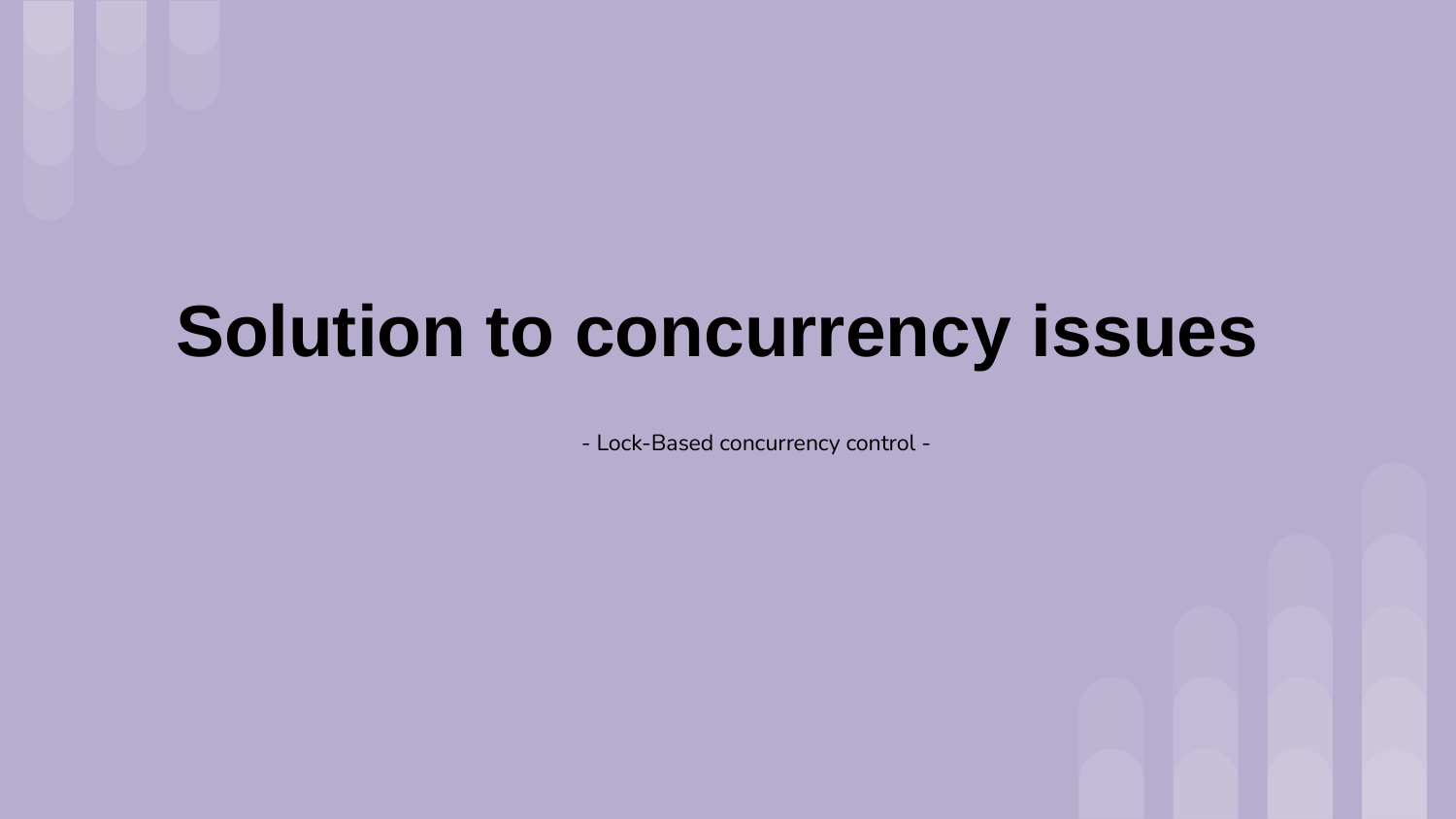

# Solution to concurrency issues
- Lock-Based concurrency control -